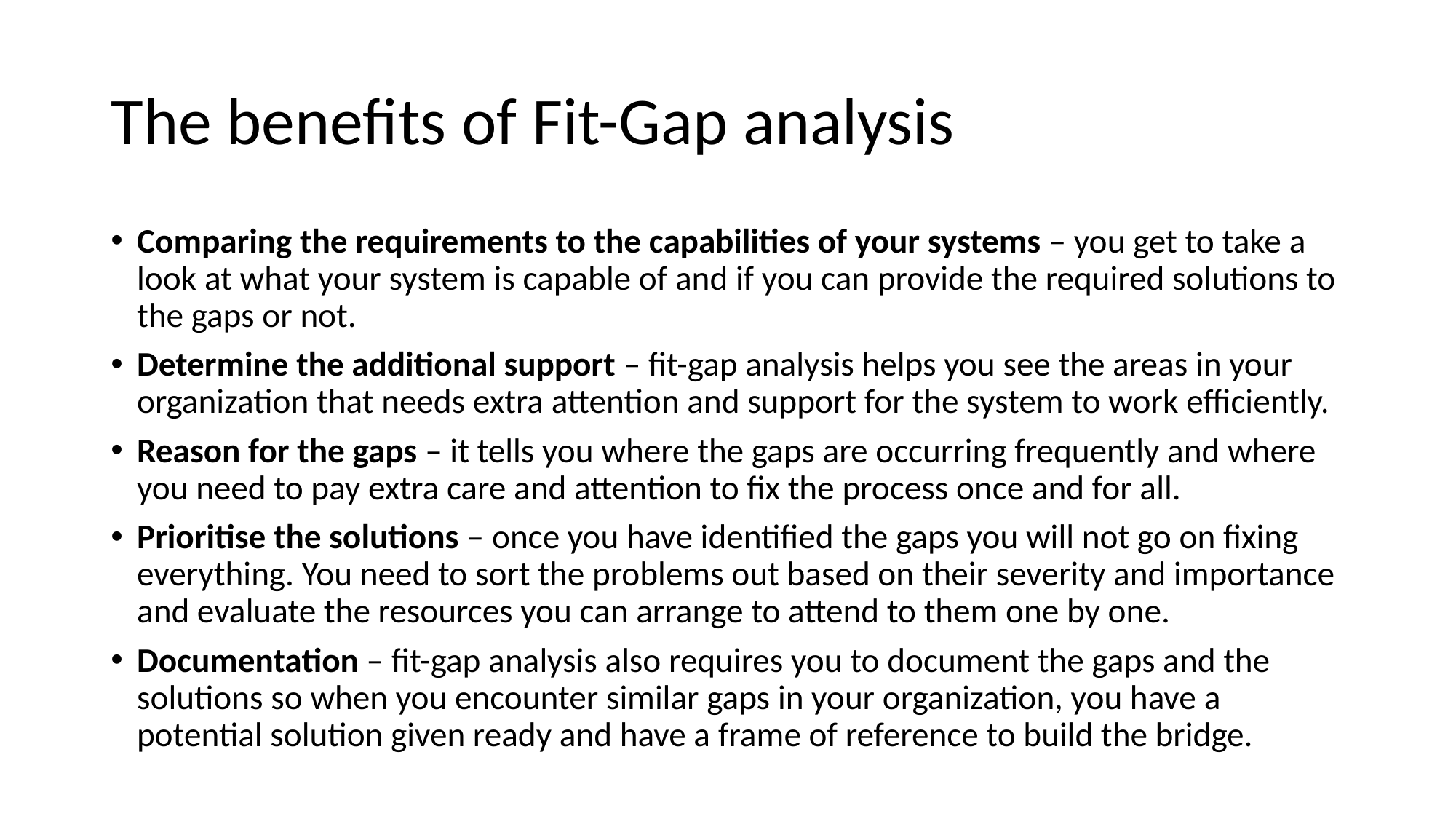

# The benefits of Fit-Gap analysis
Comparing the requirements to the capabilities of your systems – you get to take a look at what your system is capable of and if you can provide the required solutions to the gaps or not.
Determine the additional support – fit-gap analysis helps you see the areas in your organization that needs extra attention and support for the system to work efficiently.
Reason for the gaps – it tells you where the gaps are occurring frequently and where you need to pay extra care and attention to fix the process once and for all.
Prioritise the solutions – once you have identified the gaps you will not go on fixing everything. You need to sort the problems out based on their severity and importance and evaluate the resources you can arrange to attend to them one by one.
Documentation – fit-gap analysis also requires you to document the gaps and the solutions so when you encounter similar gaps in your organization, you have a potential solution given ready and have a frame of reference to build the bridge.